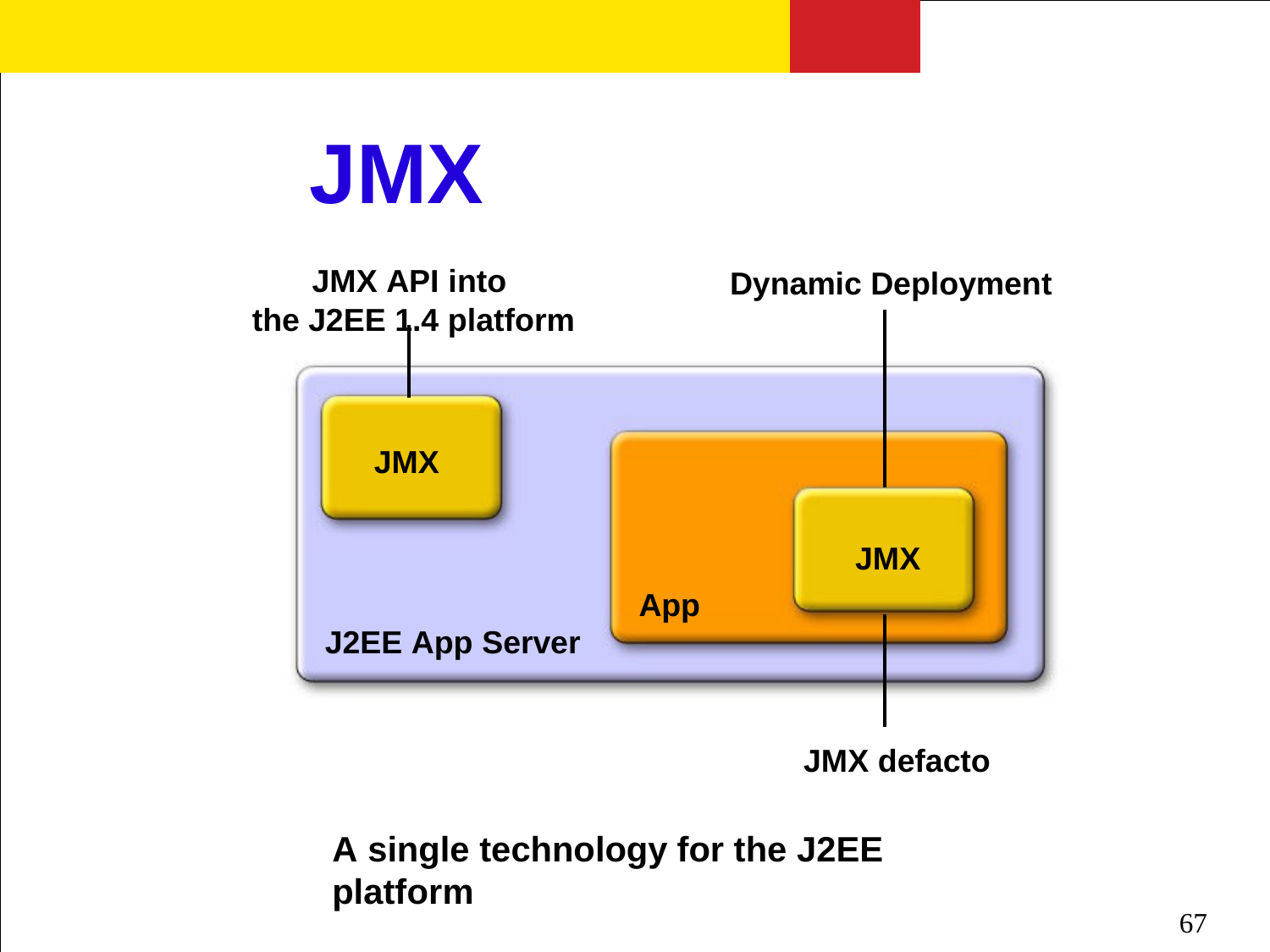

JMX
JMX API into
the J2EE 1.4 platform
Dynamic Deployment

JMX

JMX
App
J2EE App Server

JMX defacto

A single technology for the J2EE platform

67